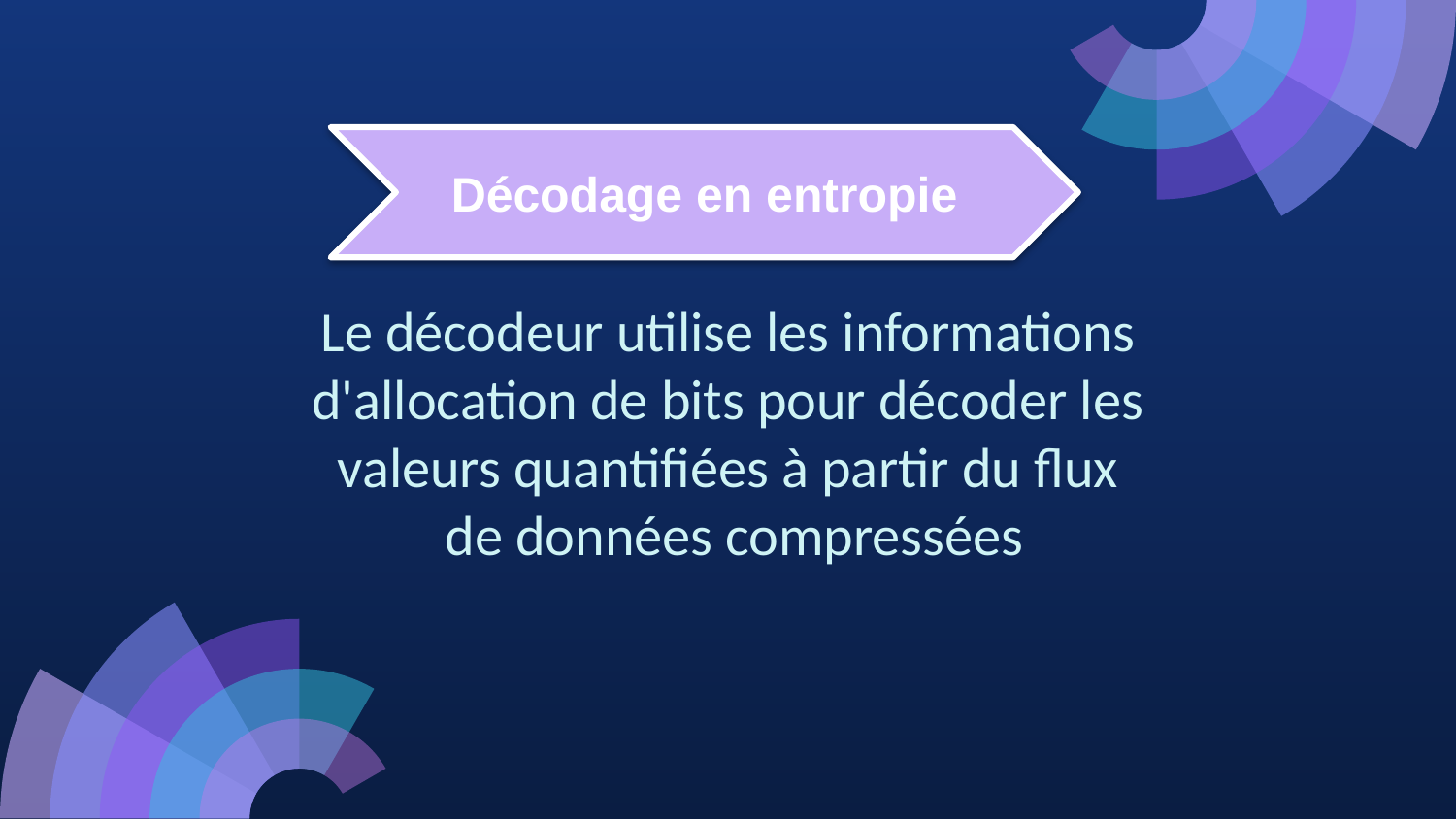

Décodage en entropie
Le décodeur utilise les informations d'allocation de bits pour décoder les valeurs quantifiées à partir du flux
 de données compressées